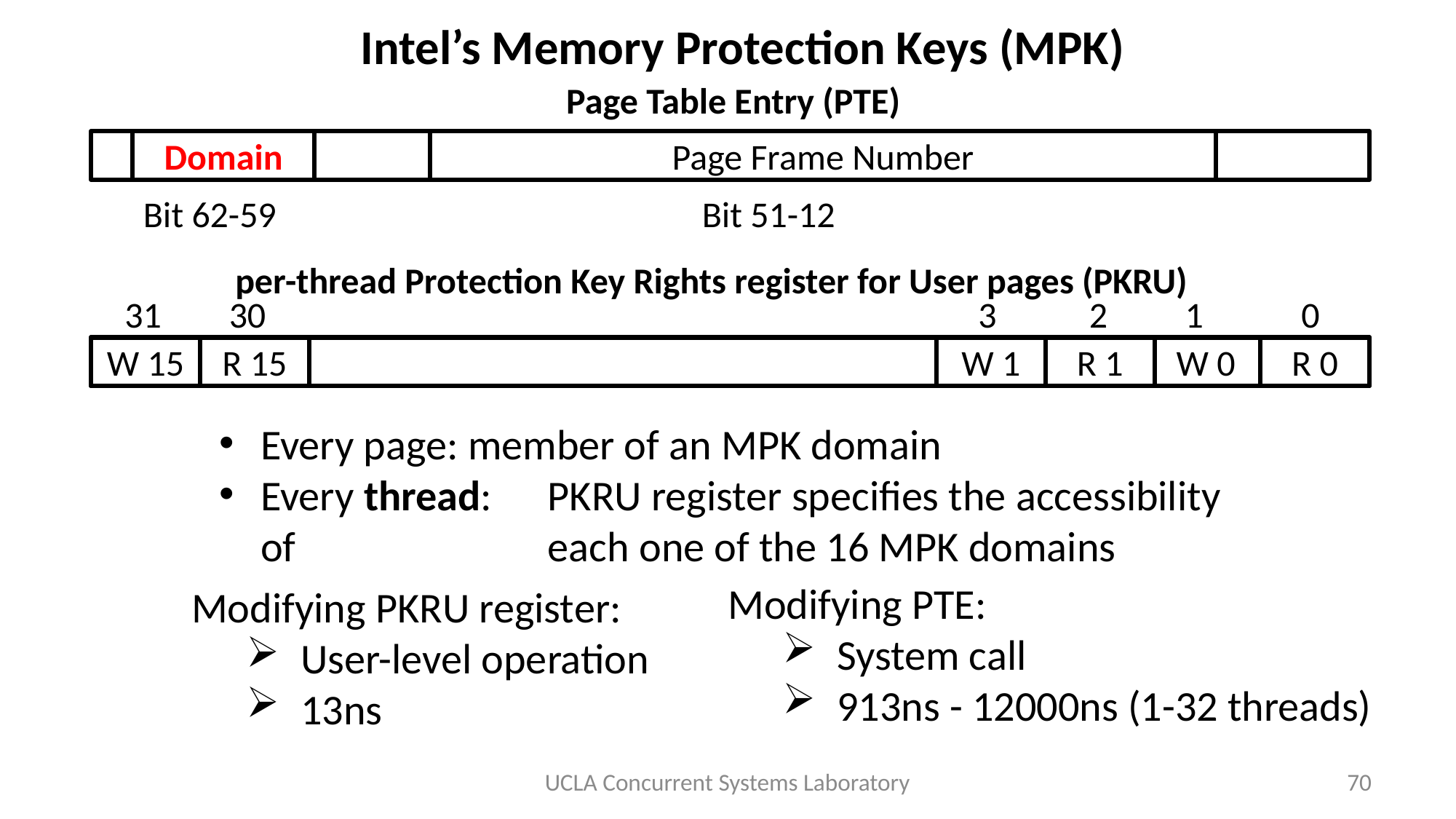

# Intel’s Memory Protection Keys (MPK)
Page Table Entry (PTE)

Domain
Page Frame Number
Bit 62-59
Bit 51-12
per-thread Protection Key Rights register for User pages (PKRU)
31
30
3
2
1

W 15
R 15
W 1
R 1
W 0
R 0
0
Every page: member of an MPK domain
Every thread:	PKRU register specifies the accessibility of 	each one of the 16 MPK domains
Modifying PTE:
System call
913ns - 12000ns (1-32 threads)
Modifying PKRU register:
User-level operation
13ns
UCLA Concurrent Systems Laboratory
70